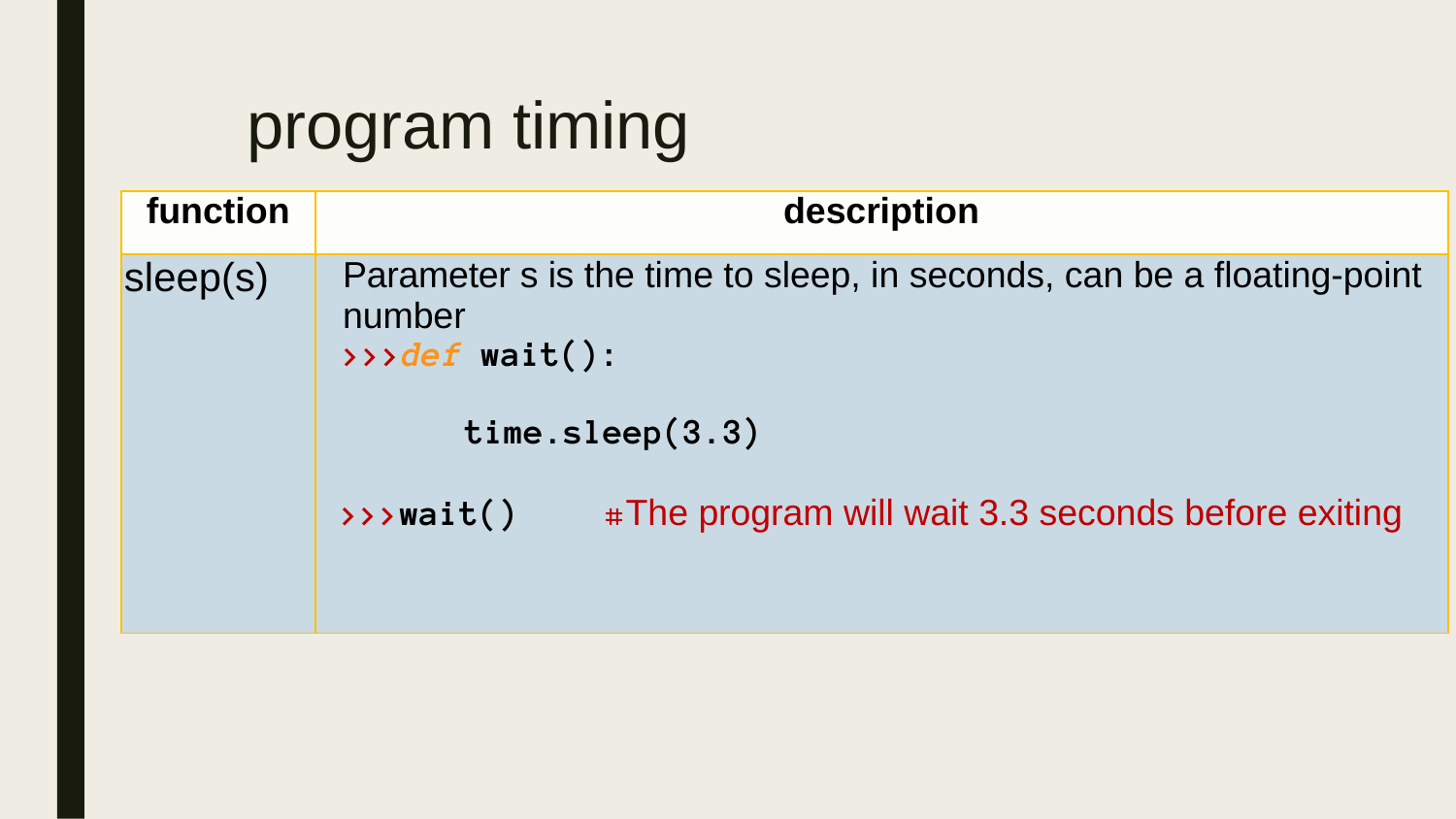

# program timing
| function | description |
| --- | --- |
| sleep(s) | Parameter s is the time to sleep, in seconds, can be a floating-point number >>>def wait(): time.sleep(3.3) >>>wait() #The program will wait 3.3 seconds before exiting |